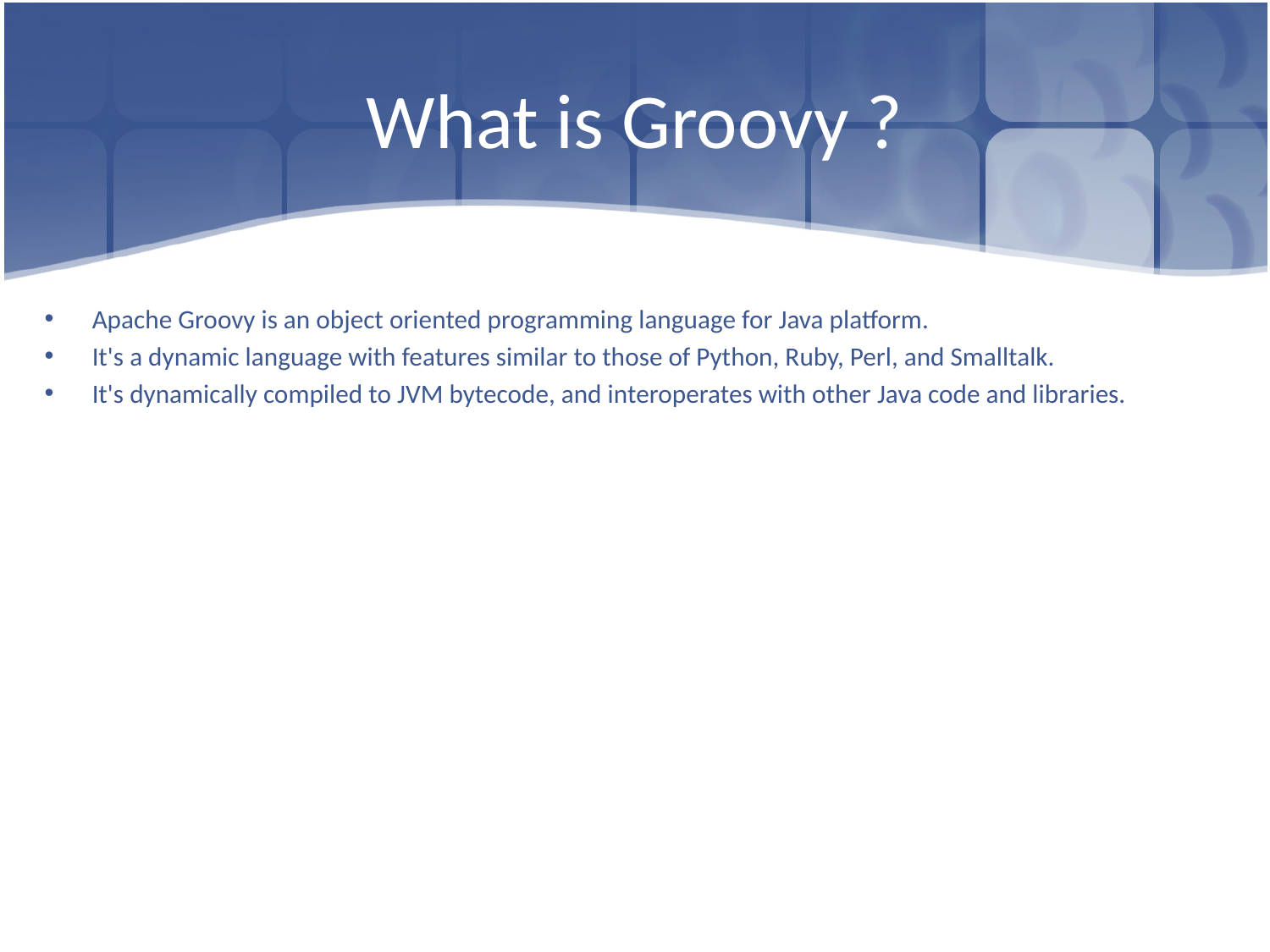

# What is Groovy ?
Apache Groovy is an object oriented programming language for Java platform.
It's a dynamic language with features similar to those of Python, Ruby, Perl, and Smalltalk.
It's dynamically compiled to JVM bytecode, and interoperates with other Java code and libraries.